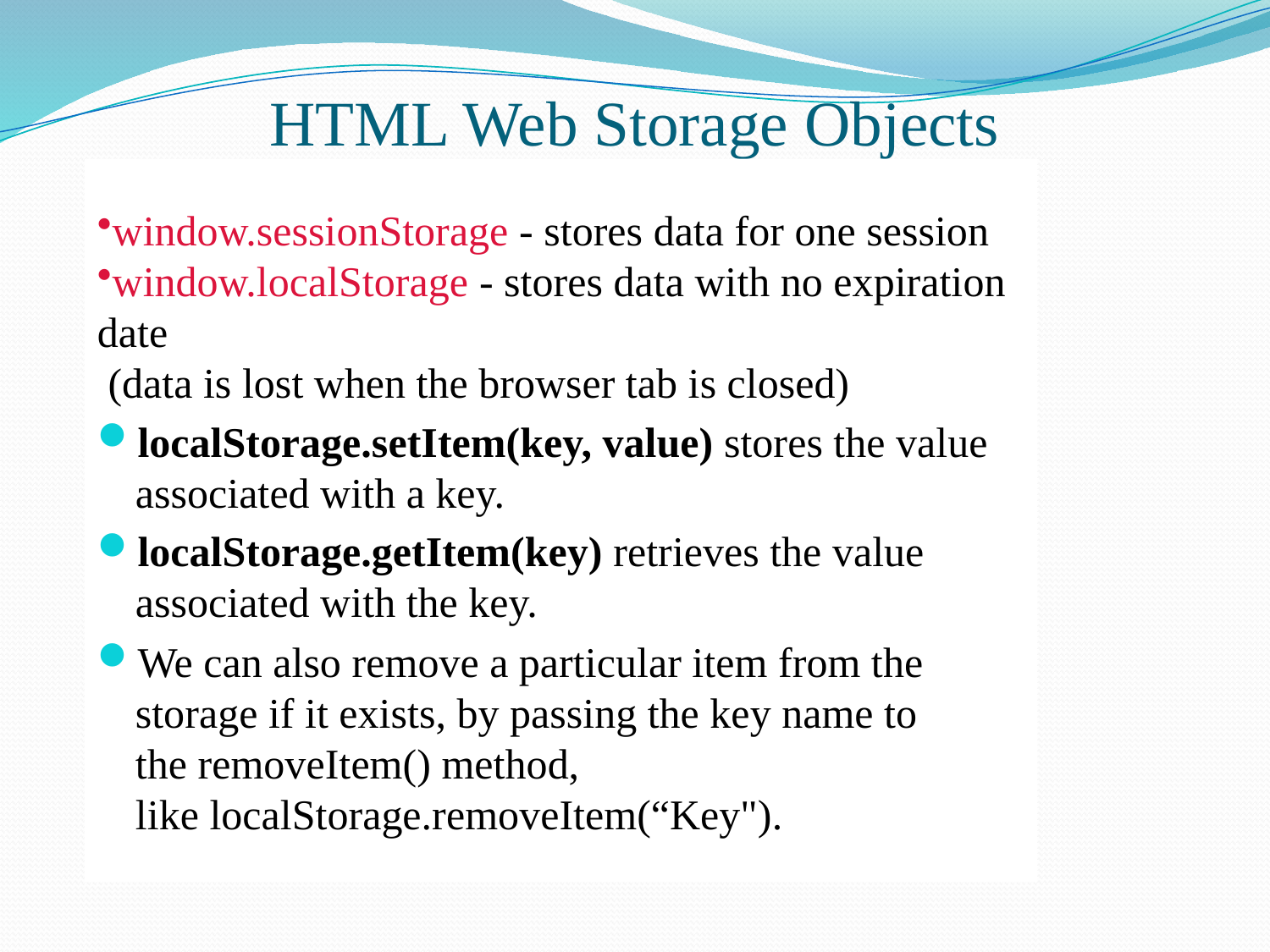

# HTML Web Storage Objects

window.sessionStorage - stores data for one session
window.localStorage - stores data with no expiration date
 (data is lost when the browser tab is closed)
localStorage.setItem(key, value) stores the value associated with a key.
localStorage.getItem(key) retrieves the value associated with the key.
We can also remove a particular item from the storage if it exists, by passing the key name to the removeItem() method, like localStorage.removeItem(“Key").